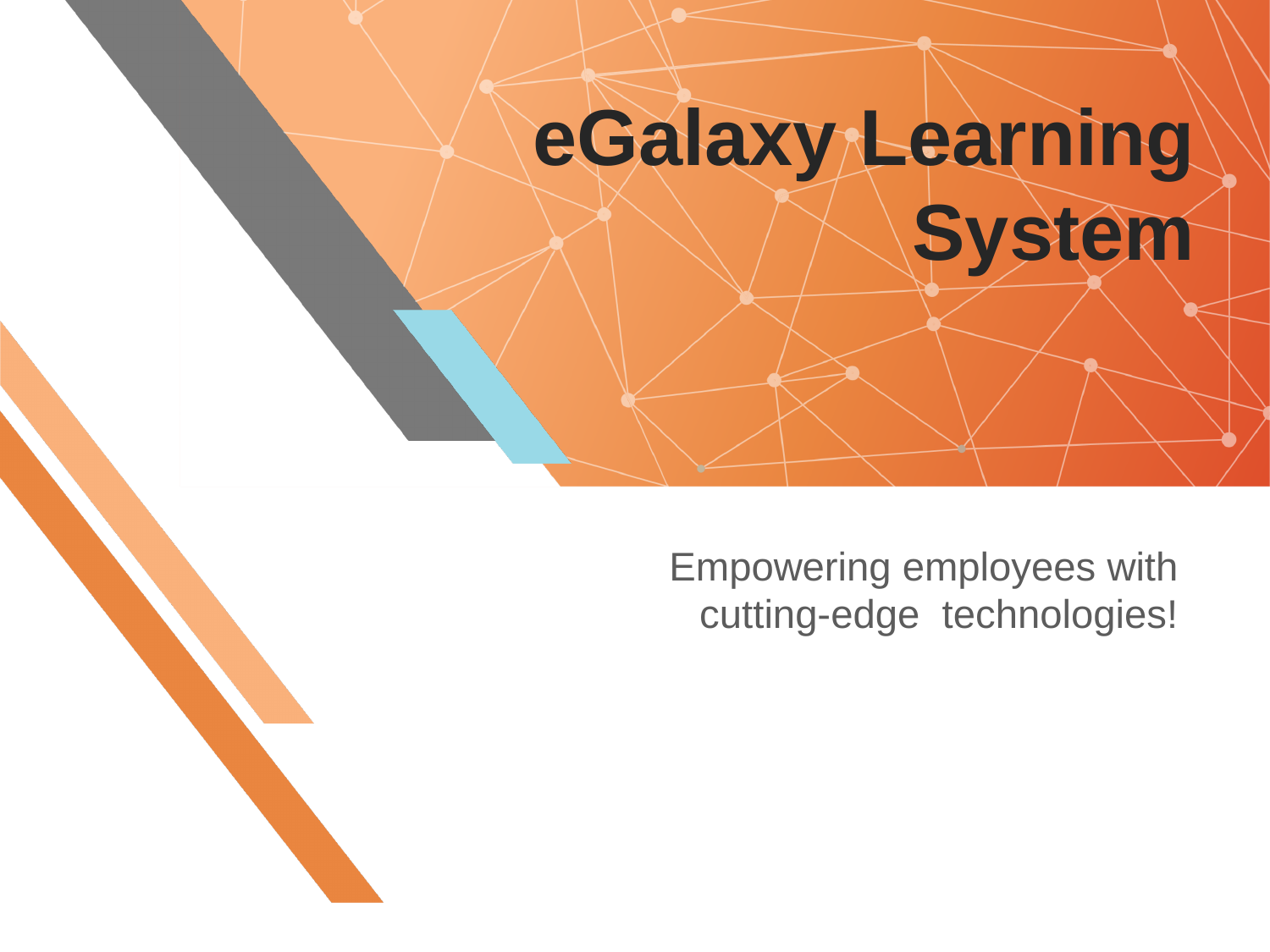

# eGalaxy Learning System
Empowering employees with cutting-edge  technologies!